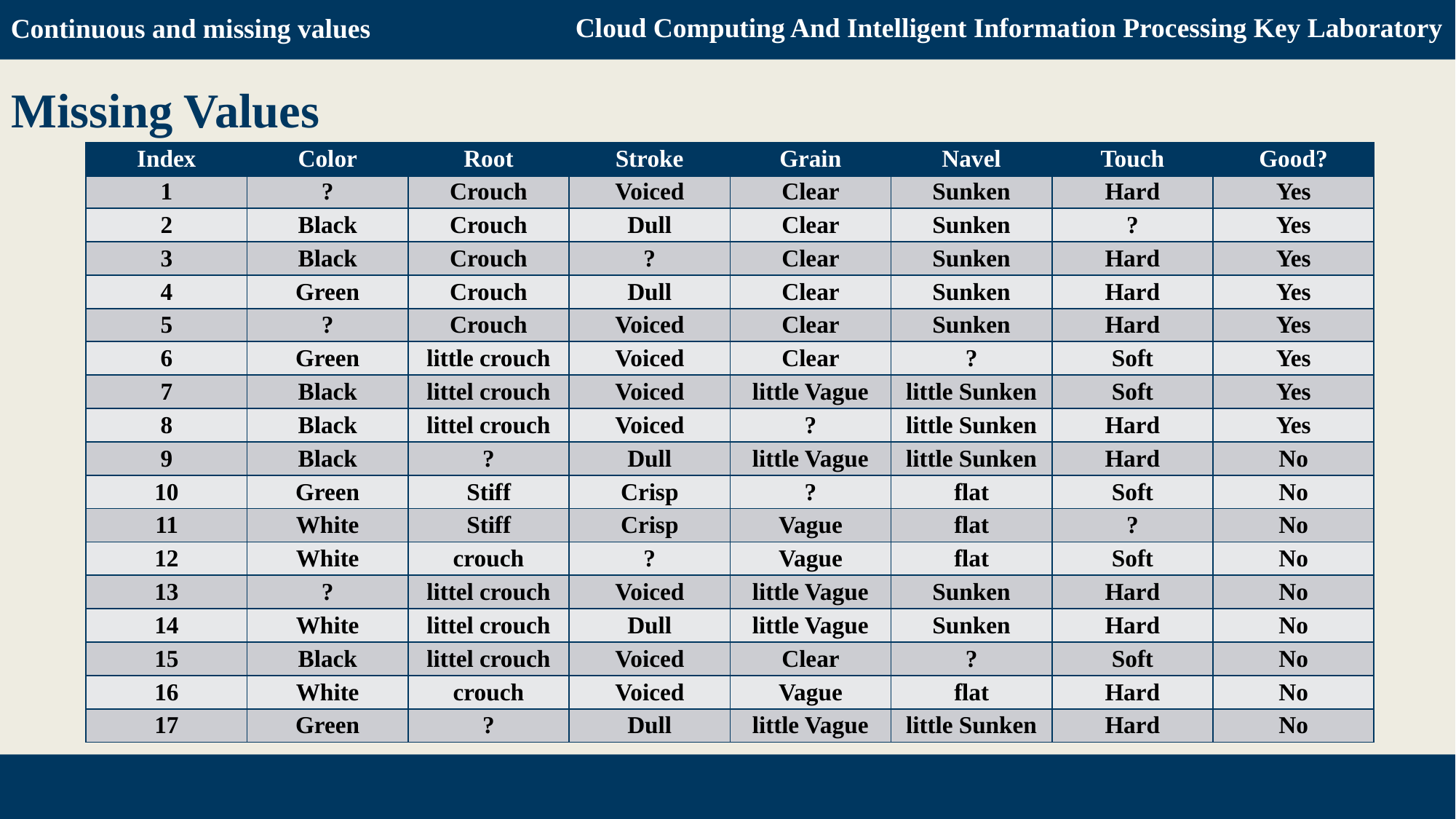

Continuous and missing values
Cloud Computing And Intelligent Information Processing Key Laboratory
Missing Values
| Index | Color | Root | Stroke | Grain | Navel | Touch | Good? |
| --- | --- | --- | --- | --- | --- | --- | --- |
| 1 | ? | Crouch | Voiced | Clear | Sunken | Hard | Yes |
| 2 | Black | Crouch | Dull | Clear | Sunken | ? | Yes |
| 3 | Black | Crouch | ? | Clear | Sunken | Hard | Yes |
| 4 | Green | Crouch | Dull | Clear | Sunken | Hard | Yes |
| 5 | ? | Crouch | Voiced | Clear | Sunken | Hard | Yes |
| 6 | Green | little crouch | Voiced | Clear | ? | Soft | Yes |
| 7 | Black | littel crouch | Voiced | little Vague | little Sunken | Soft | Yes |
| 8 | Black | littel crouch | Voiced | ? | little Sunken | Hard | Yes |
| 9 | Black | ? | Dull | little Vague | little Sunken | Hard | No |
| 10 | Green | Stiff | Crisp | ? | flat | Soft | No |
| 11 | White | Stiff | Crisp | Vague | flat | ? | No |
| 12 | White | crouch | ? | Vague | flat | Soft | No |
| 13 | ? | littel crouch | Voiced | little Vague | Sunken | Hard | No |
| 14 | White | littel crouch | Dull | little Vague | Sunken | Hard | No |
| 15 | Black | littel crouch | Voiced | Clear | ? | Soft | No |
| 16 | White | crouch | Voiced | Vague | flat | Hard | No |
| 17 | Green | ? | Dull | little Vague | little Sunken | Hard | No |

Decision Tree & Python
33